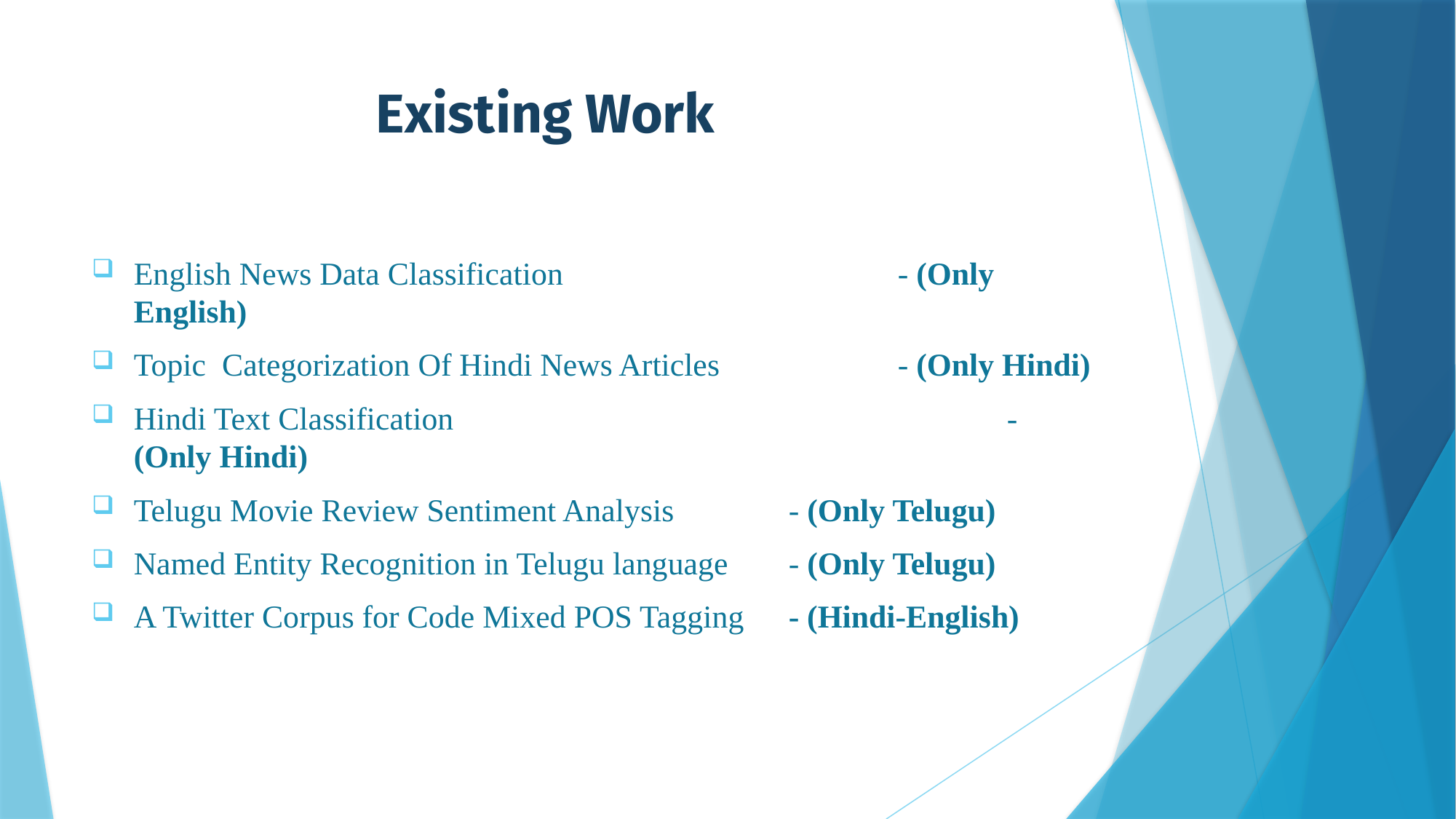

# Existing Work
English News Data Classification				- (Only English)
Topic  Categorization Of Hindi News Articles		- (Only Hindi)
Hindi Text Classification						- (Only Hindi)
Telugu Movie Review Sentiment Analysis		- (Only Telugu)
Named Entity Recognition in Telugu language 	- (Only Telugu)
A Twitter Corpus for Code Mixed POS Tagging	- (Hindi-English)